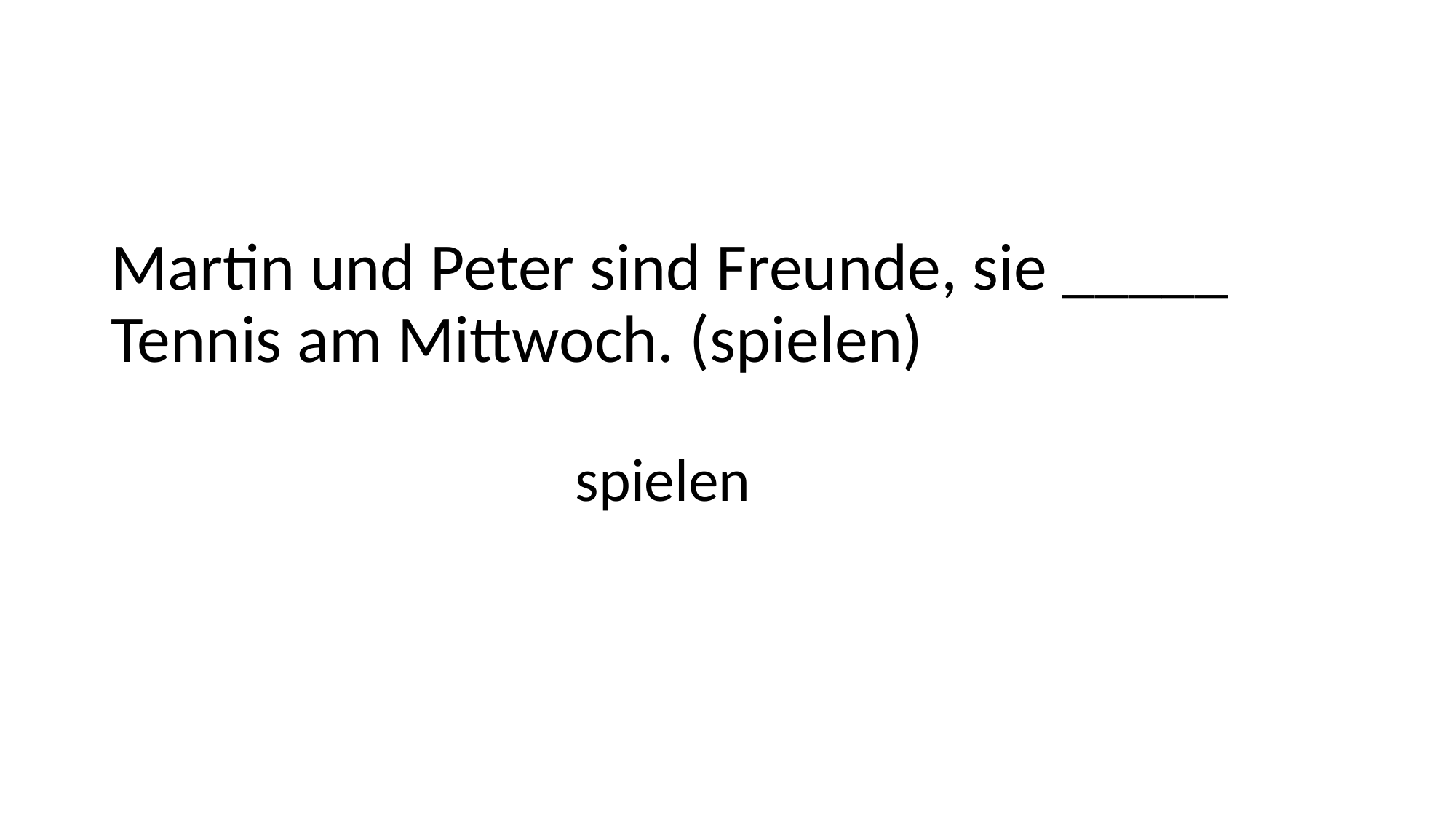

# Martin und Peter sind Freunde, sie _____ Tennis am Mittwoch. (spielen)
spielen